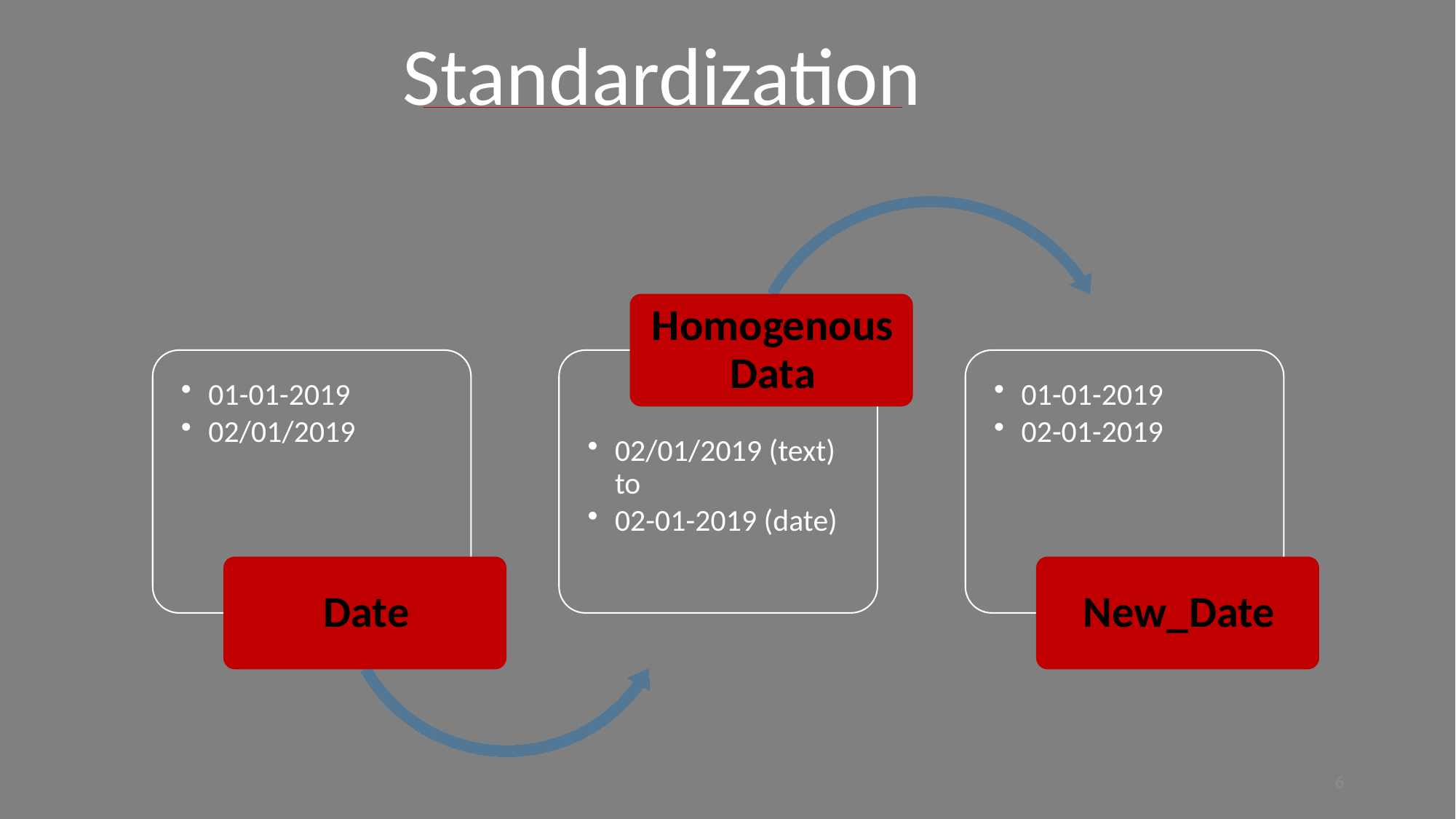

# Standardization
01-01-2019
02/01/2019
Date
02/01/2019 (text) to
02-01-2019 (date)
Homogenous Data
01-01-2019
02-01-2019
New_Date
6